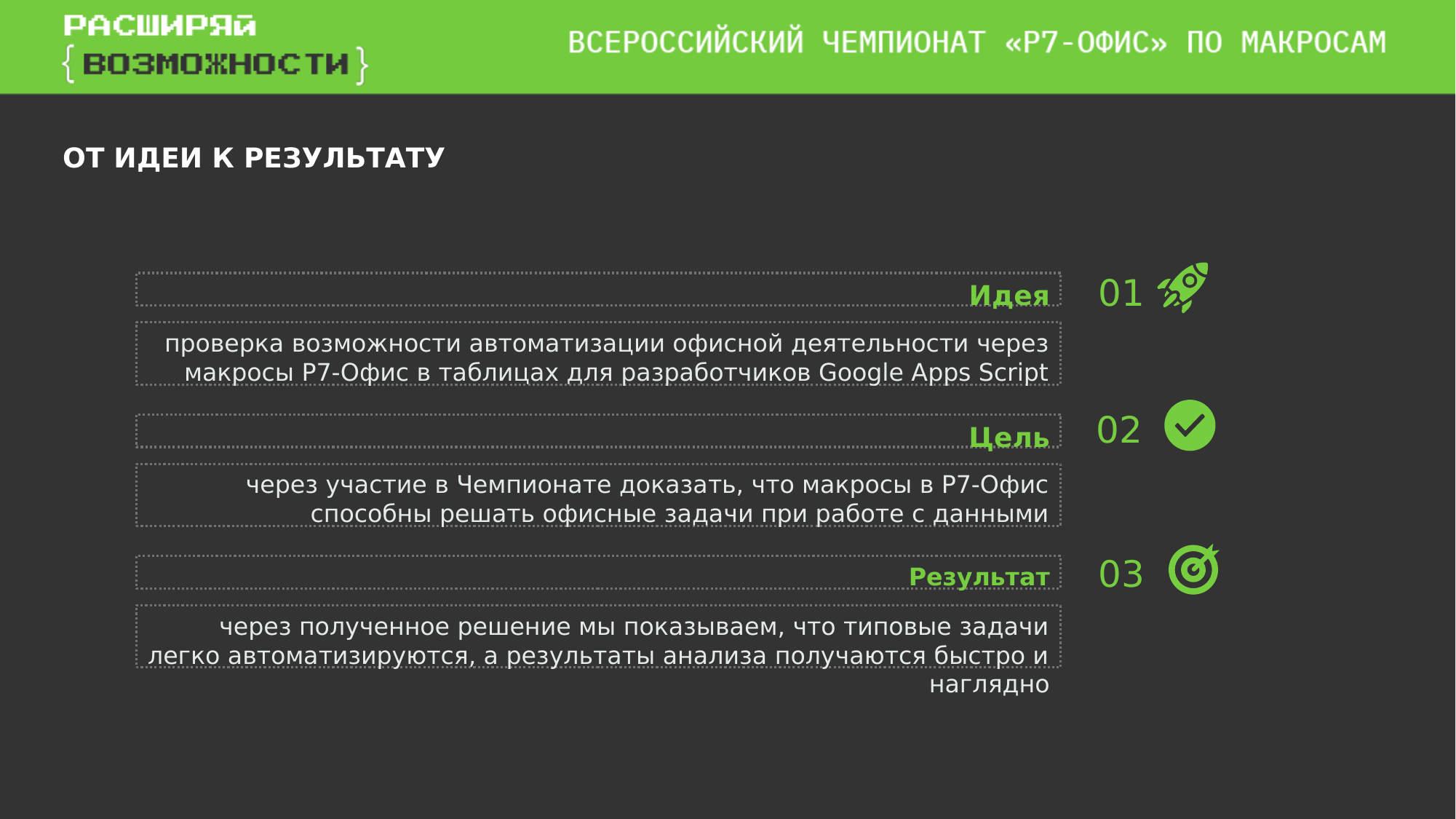

От ИДЕИ к результату
01

Идея
проверка возможности автоматизации офисной деятельности через макросы Р7-Офис в таблицах для разработчиков Google Apps Script
02

Цель
через участие в Чемпионате доказать, что макросы в Р7-Офис способны решать офисные задачи при работе с данными
03

Результат
через полученное решение мы показываем, что типовые задачи легко автоматизируются, а результаты анализа получаются быстро и наглядно